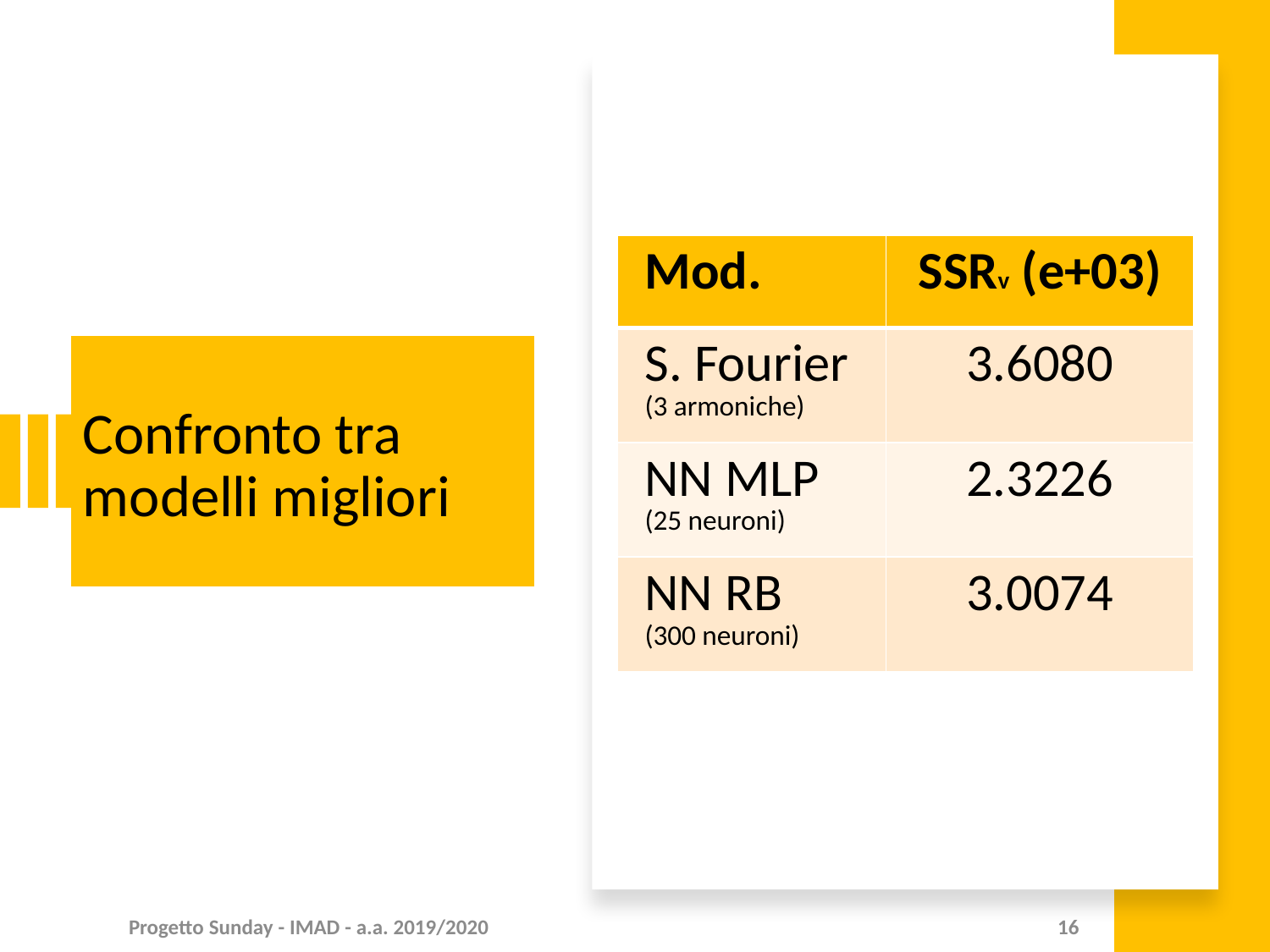

| Mod. | SSRv (e+03) |
| --- | --- |
| S. Fourier (3 armoniche) | 3.6080 |
| NN MLP (25 neuroni) | 2.3226 |
| NN RB (300 neuroni) | 3.0074 |
# Confronto tra modelli migliori

Progetto Sunday - IMAD - a.a. 2019/2020
16